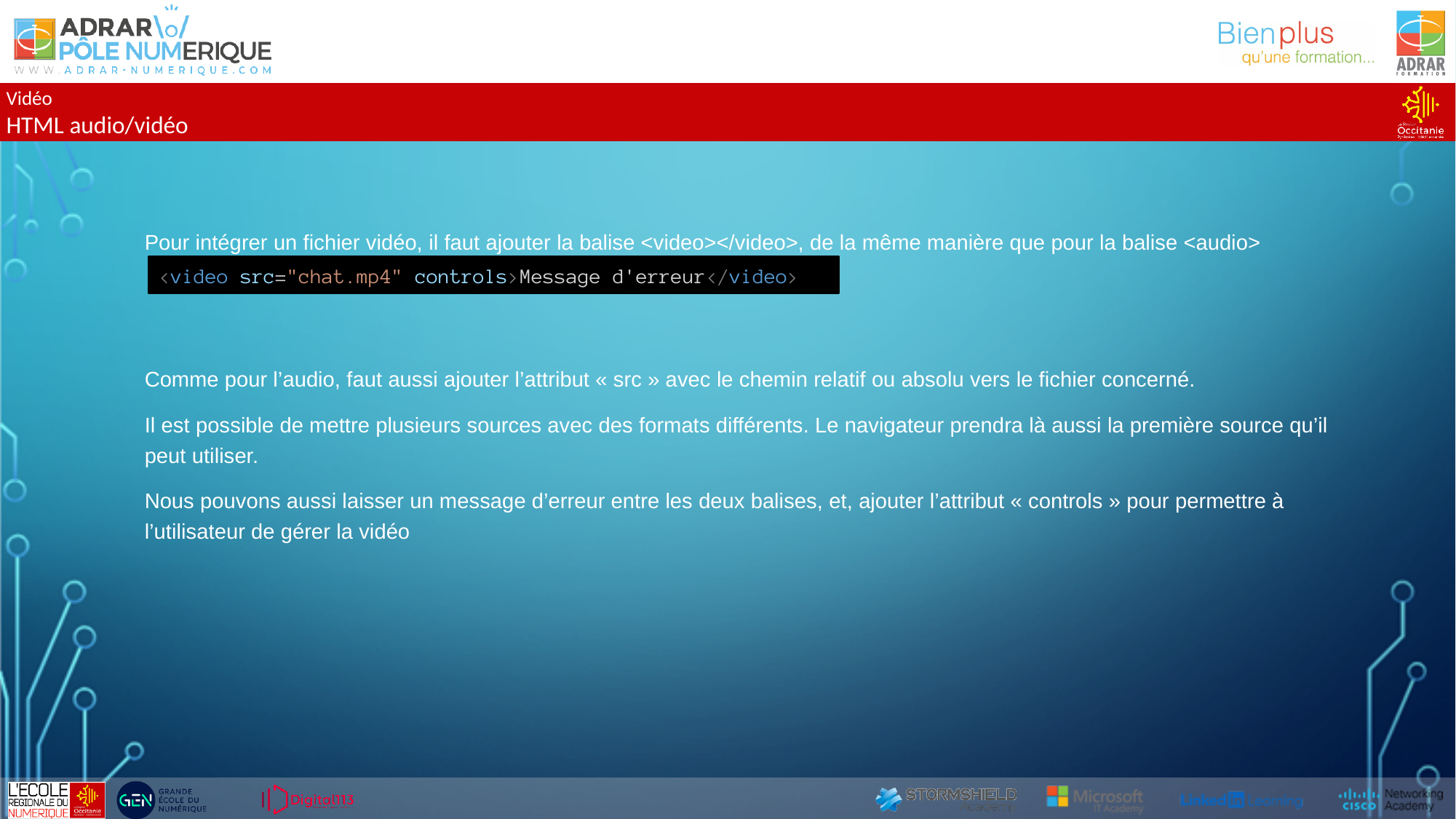

Vidéo
HTML audio/vidéo
Pour intégrer un fichier vidéo, il faut ajouter la balise <video></video>, de la même manière que pour la balise <audio>

Comme pour l’audio, faut aussi ajouter l’attribut « src » avec le chemin relatif ou absolu vers le fichier concerné.
Il est possible de mettre plusieurs sources avec des formats différents. Le navigateur prendra là aussi la première source qu’il peut utiliser.
Nous pouvons aussi laisser un message d’erreur entre les deux balises, et, ajouter l’attribut « controls » pour permettre à l’utilisateur de gérer la vidéo
<video src="chat.mp4" controls>Message d'erreur</video>